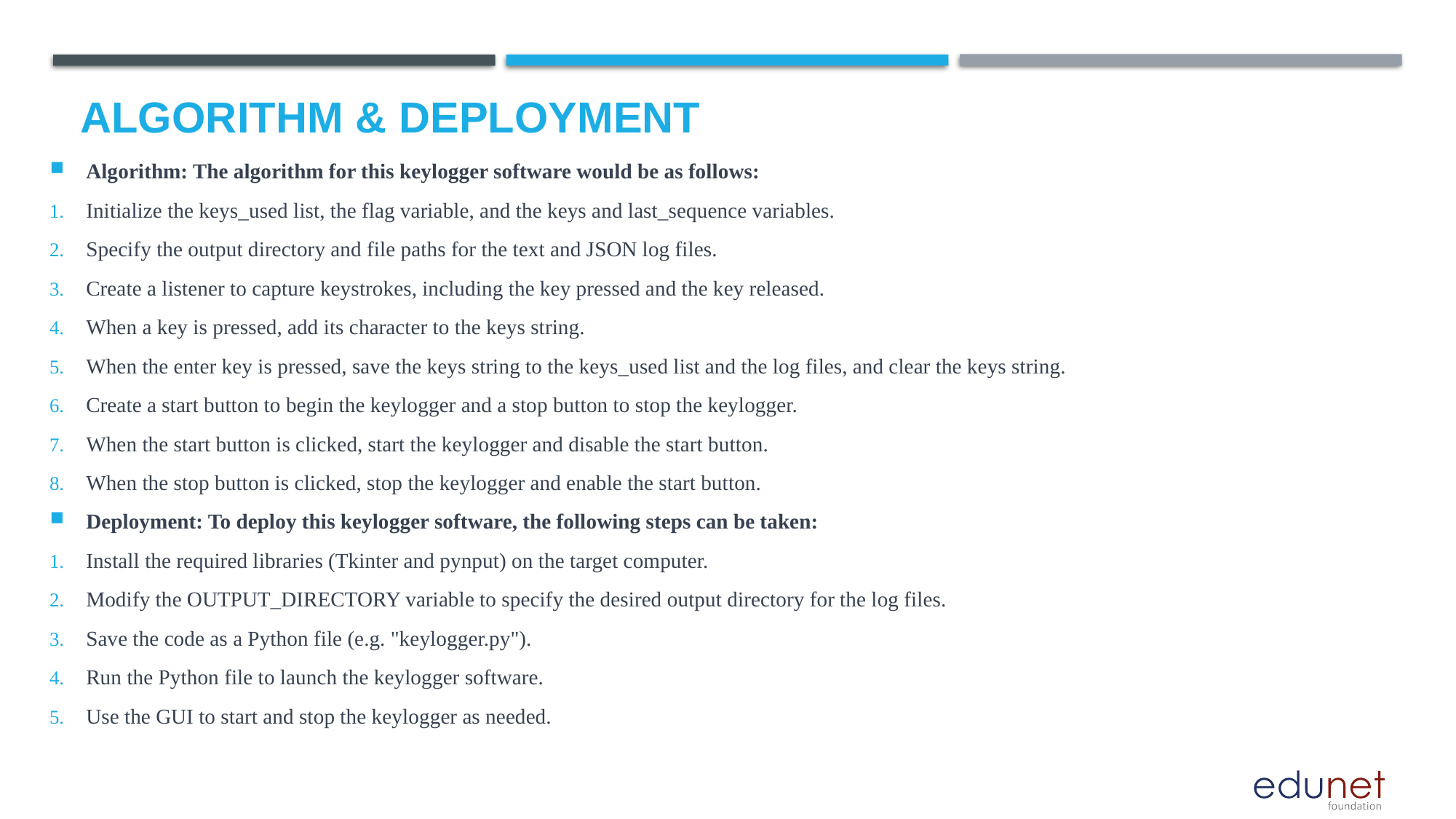

# Algorithm & Deployment
Algorithm: The algorithm for this keylogger software would be as follows:
Initialize the keys_used list, the flag variable, and the keys and last_sequence variables.
Specify the output directory and file paths for the text and JSON log files.
Create a listener to capture keystrokes, including the key pressed and the key released.
When a key is pressed, add its character to the keys string.
When the enter key is pressed, save the keys string to the keys_used list and the log files, and clear the keys string.
Create a start button to begin the keylogger and a stop button to stop the keylogger.
When the start button is clicked, start the keylogger and disable the start button.
When the stop button is clicked, stop the keylogger and enable the start button.
Deployment: To deploy this keylogger software, the following steps can be taken:
Install the required libraries (Tkinter and pynput) on the target computer.
Modify the OUTPUT_DIRECTORY variable to specify the desired output directory for the log files.
Save the code as a Python file (e.g. "keylogger.py").
Run the Python file to launch the keylogger software.
Use the GUI to start and stop the keylogger as needed.